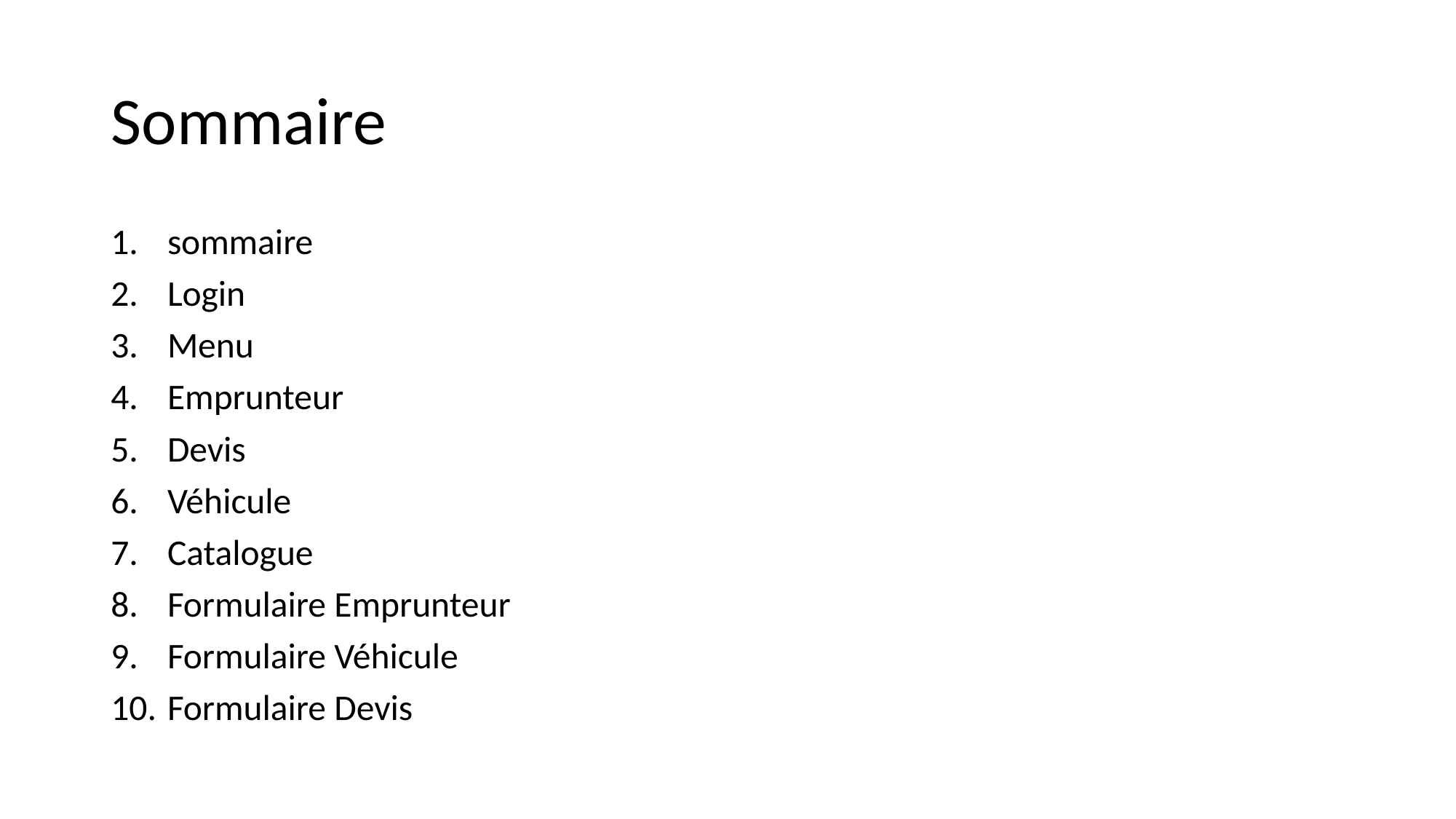

# Sommaire
sommaire
Login
Menu
Emprunteur
Devis
Véhicule
Catalogue
Formulaire Emprunteur
Formulaire Véhicule
Formulaire Devis